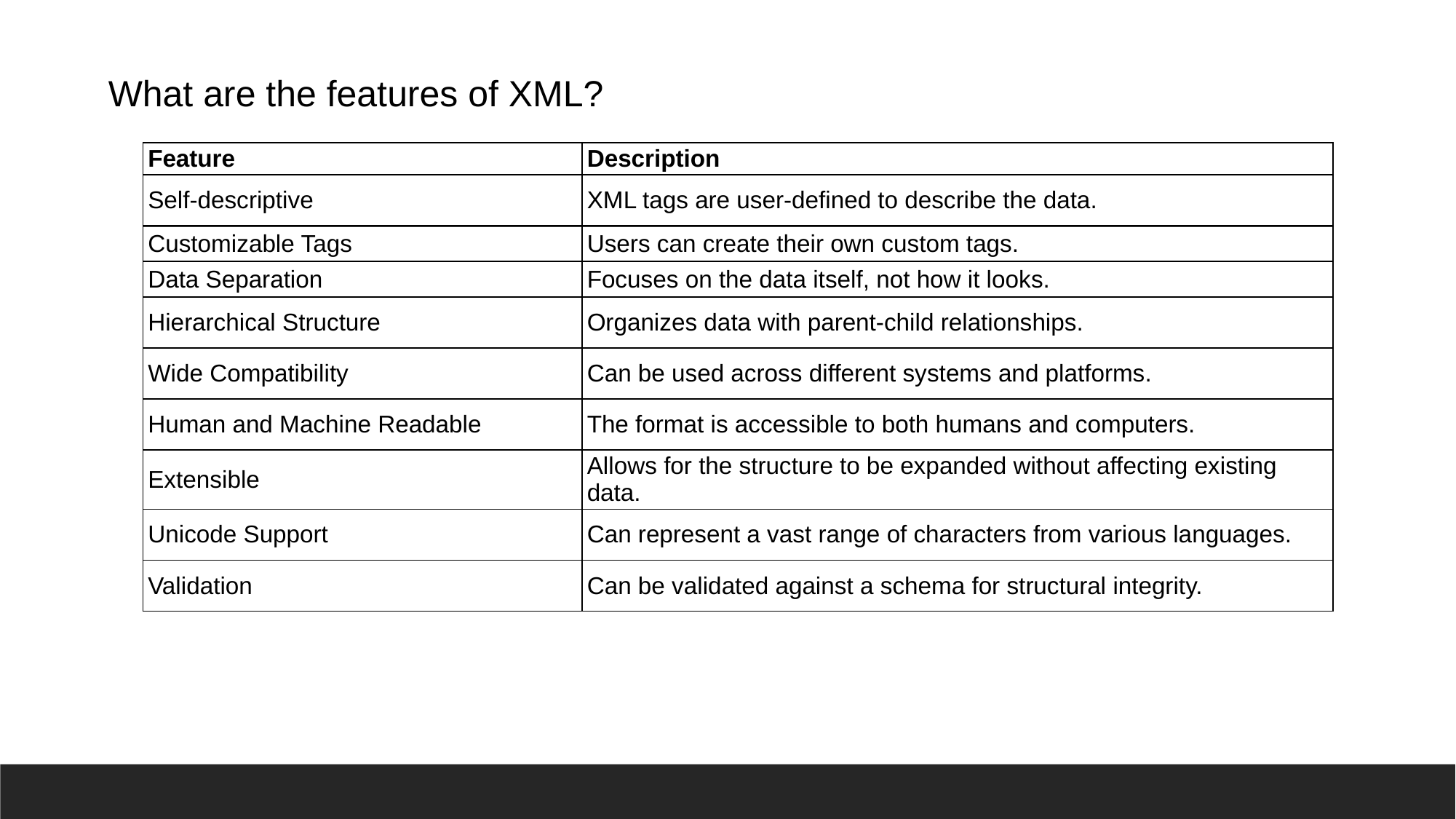

What are the features of XML?
| Feature | Description |
| --- | --- |
| Self-descriptive | XML tags are user-defined to describe the data. |
| Customizable Tags | Users can create their own custom tags. |
| Data Separation | Focuses on the data itself, not how it looks. |
| Hierarchical Structure | Organizes data with parent-child relationships. |
| Wide Compatibility | Can be used across different systems and platforms. |
| Human and Machine Readable | The format is accessible to both humans and computers. |
| Extensible | Allows for the structure to be expanded without affecting existing data. |
| Unicode Support | Can represent a vast range of characters from various languages. |
| Validation | Can be validated against a schema for structural integrity. |